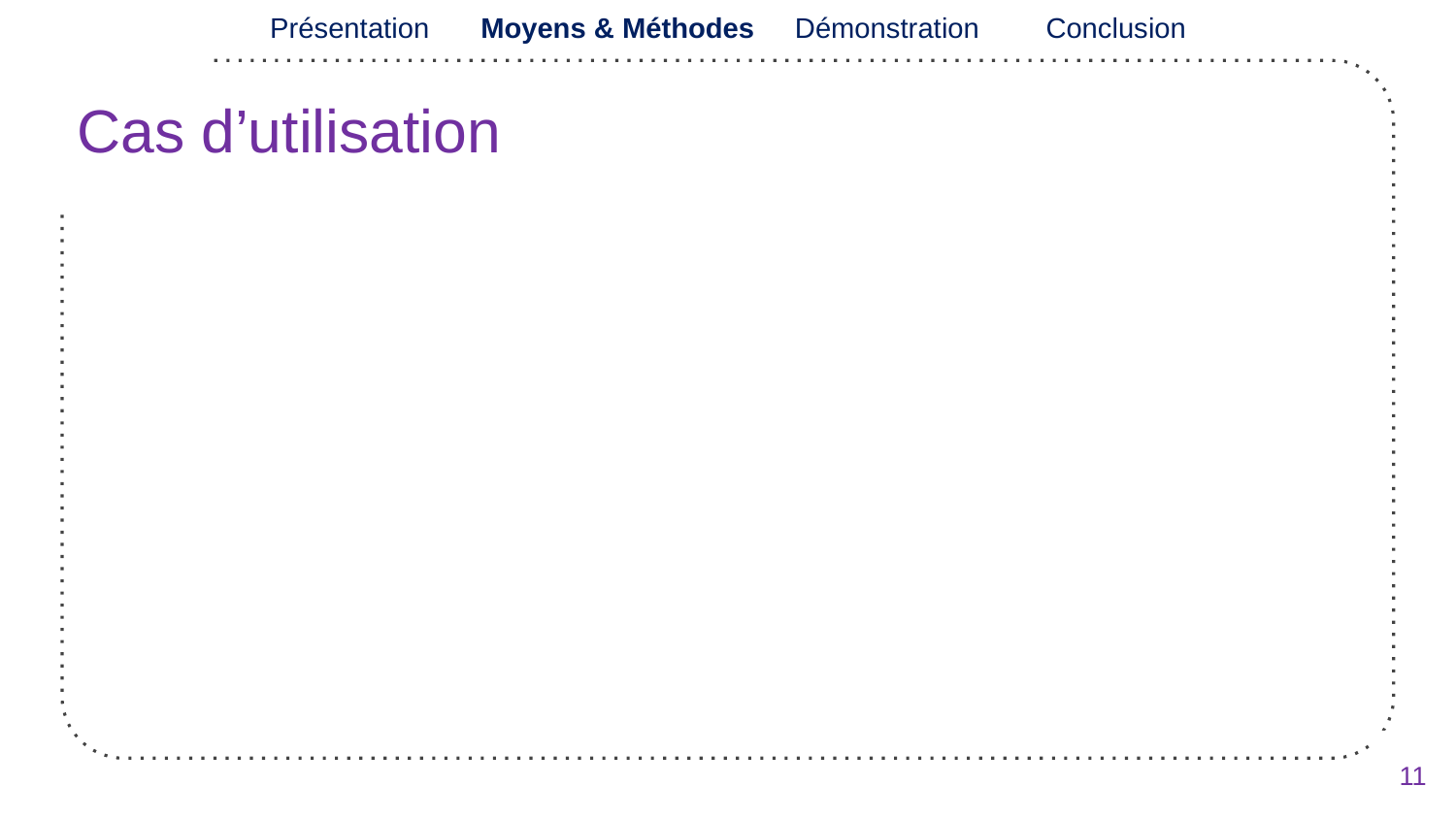

Présentation
Moyens & Méthodes
Démonstration
Conclusion
Cas d’utilisation
11